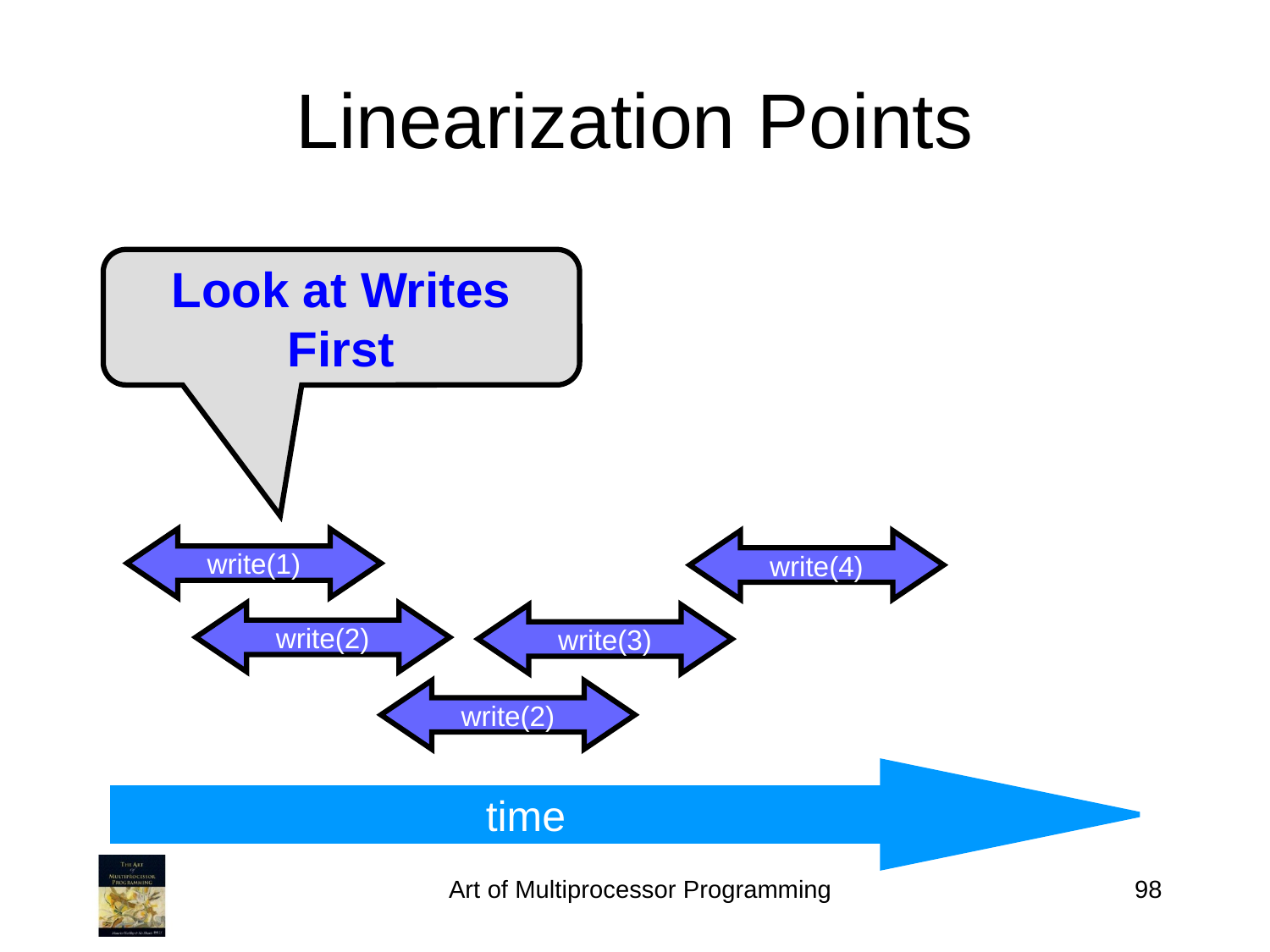

Linearization Points
Look at Writes First
write(1)
write(4)
write(2)
write(3)
write(2)
time

time
Art of Multiprocessor Programming
98